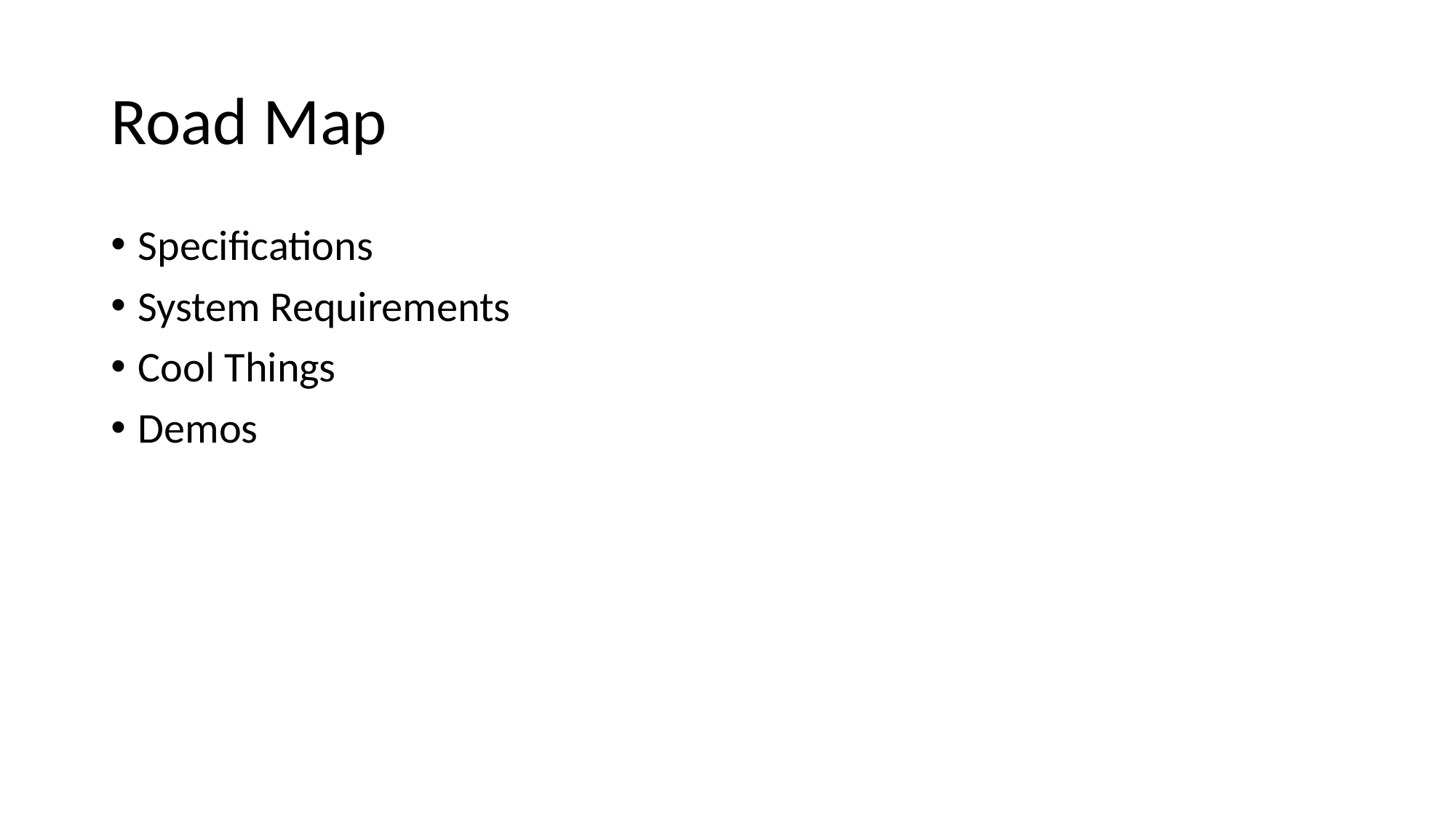

# Road Map
Specifications
System Requirements
Cool Things
Demos